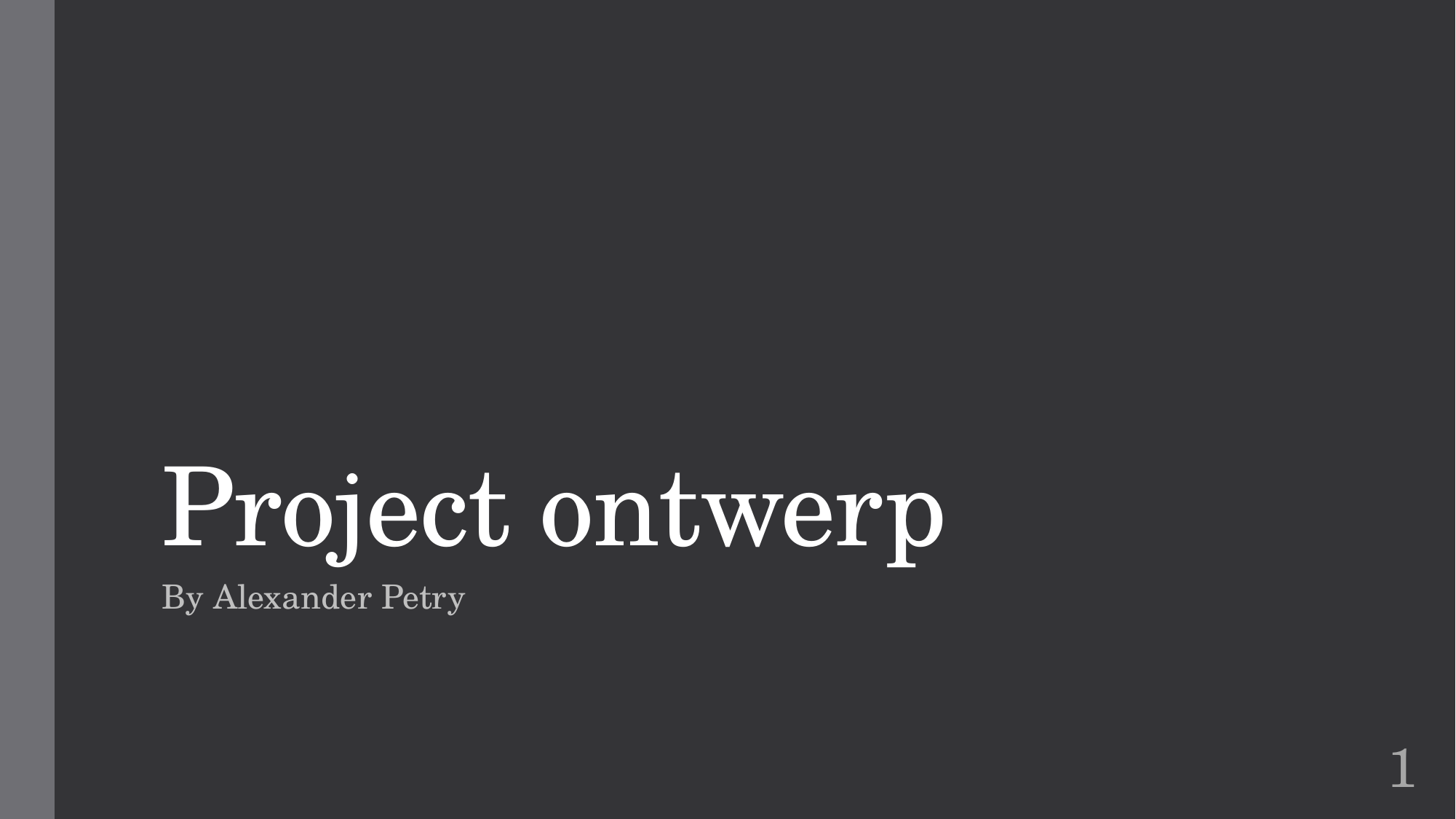

# Project ontwerp
By Alexander Petry
1